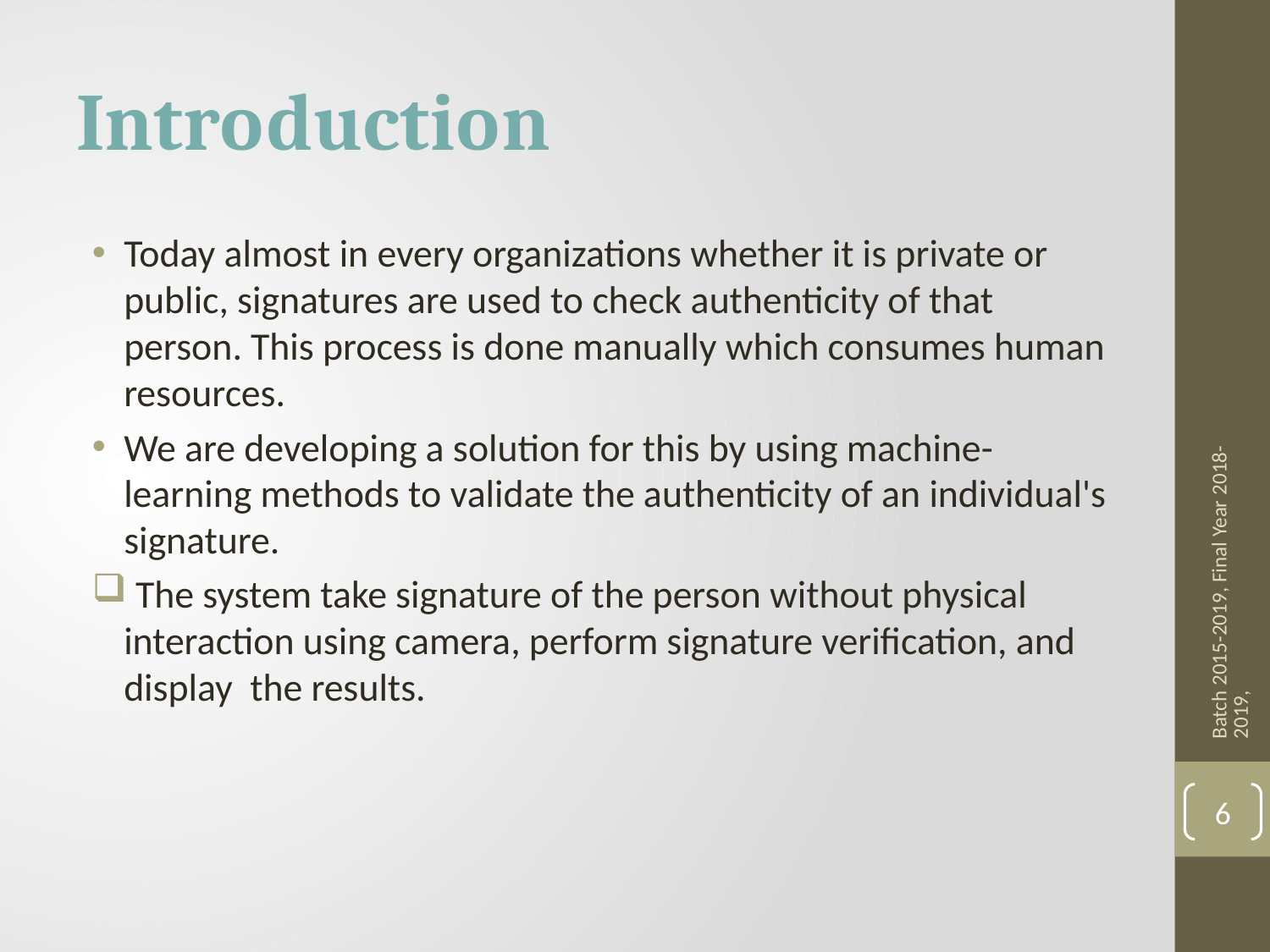

# Introduction
Today almost in every organizations whether it is private or public, signatures are used to check authenticity of that person. This process is done manually which consumes human resources.
We are developing a solution for this by using machine-learning methods to validate the authenticity of an individual's signature.
 The system take signature of the person without physical interaction using camera, perform signature verification, and display  the results.
Batch 2015-2019, Final Year 2018-2019,
6